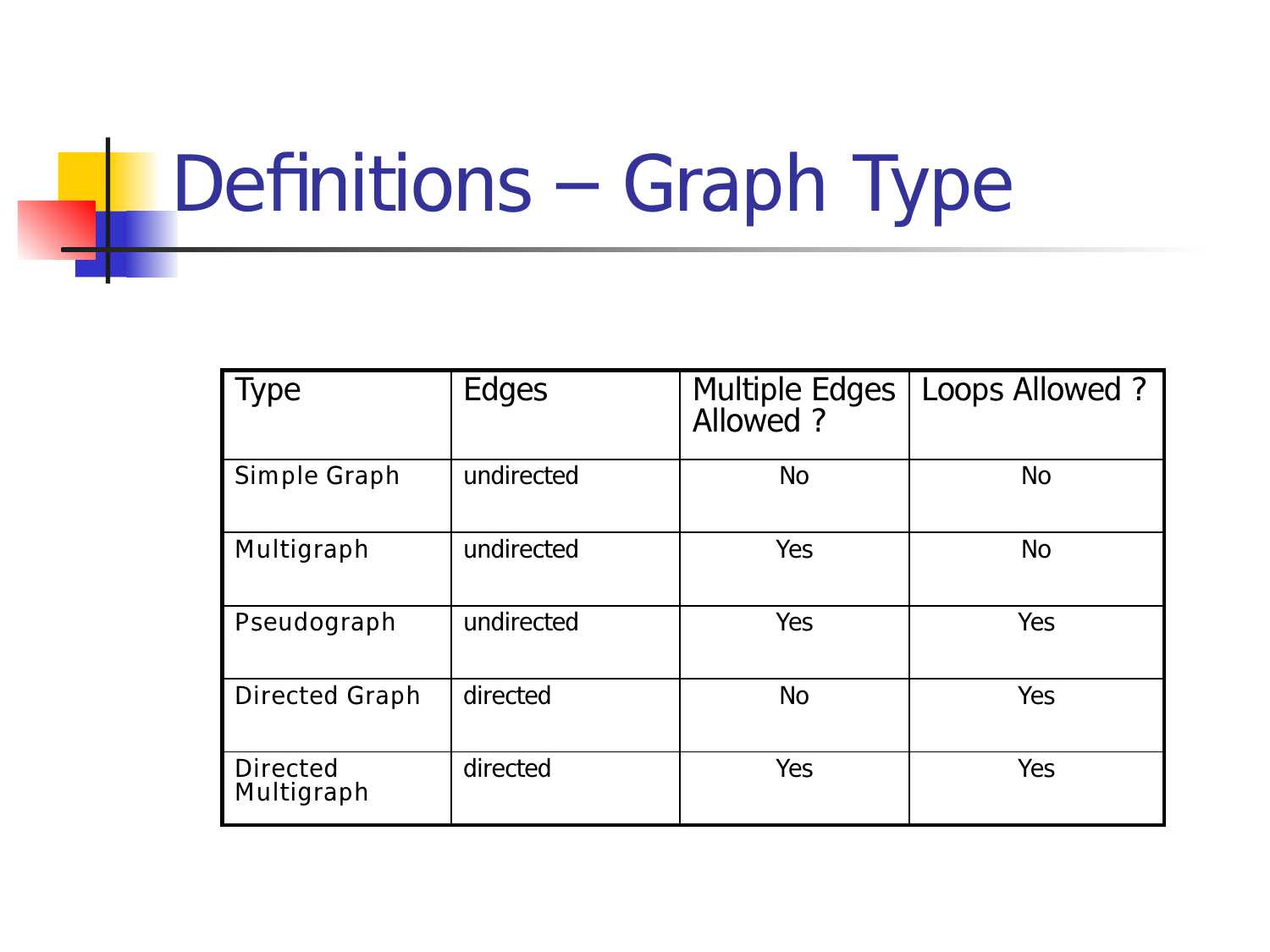

# Definitions – Graph Type

| Type | Edges | Multiple Edges Allowed ? | Loops Allowed ? |
| --- | --- | --- | --- |
| Simple Graph | undirected | No | No |
| Multigraph | undirected | Yes | No |
| Pseudograph | undirected | Yes | Yes |
| Directed Graph | directed | No | Yes |
| Directed Multigraph | directed | Yes | Yes |